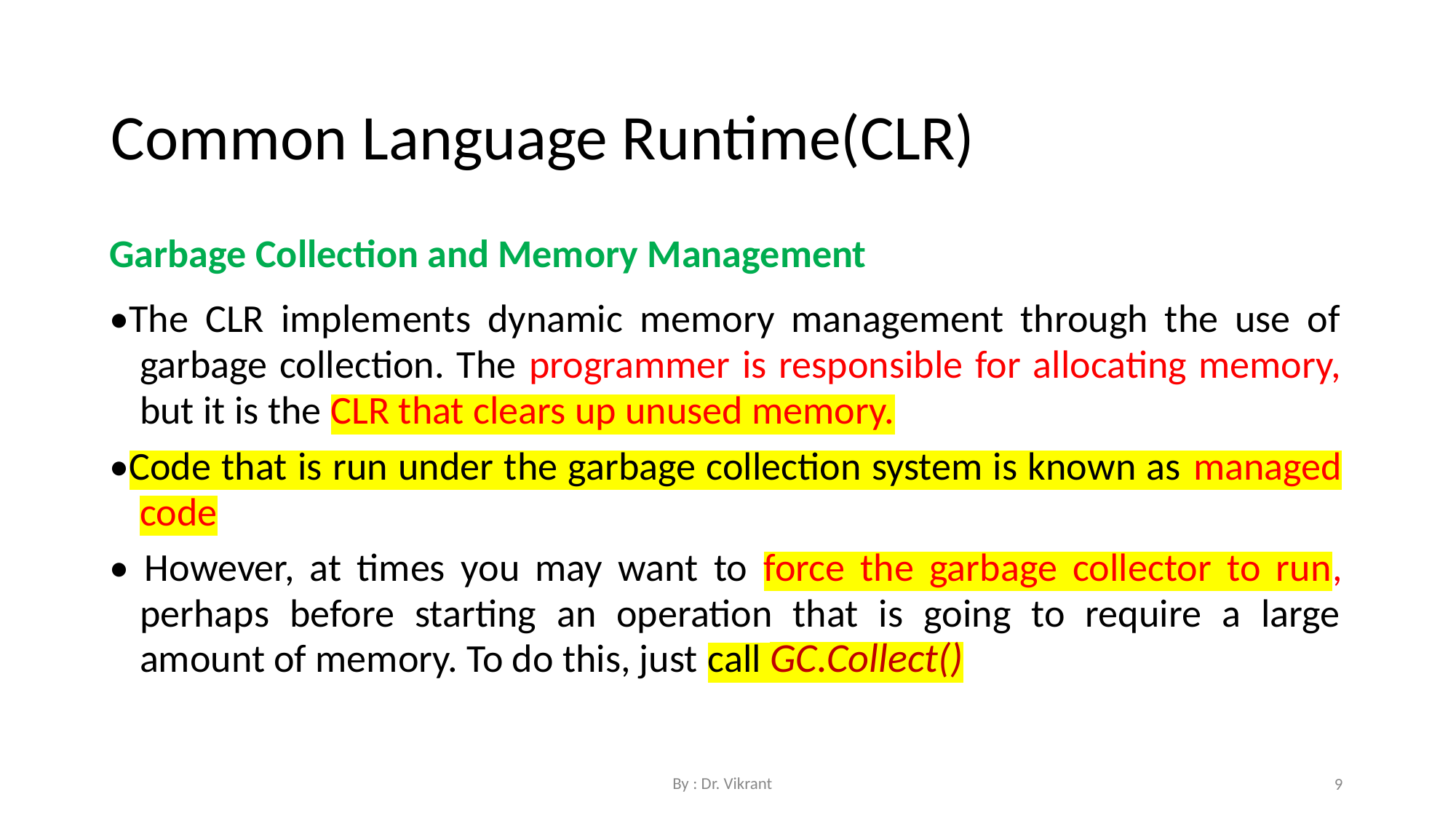

Common Language Runtime(CLR)
Garbage Collection and Memory Management
•The CLR implements dynamic memory management through the use of garbage collection. The programmer is responsible for allocating memory, but it is the CLR that clears up unused memory.
•Code that is run under the garbage collection system is known as managed code
• However, at times you may want to force the garbage collector to run, perhaps before starting an operation that is going to require a large amount of memory. To do this, just call GC.Collect()
By : Dr. Vikrant
9